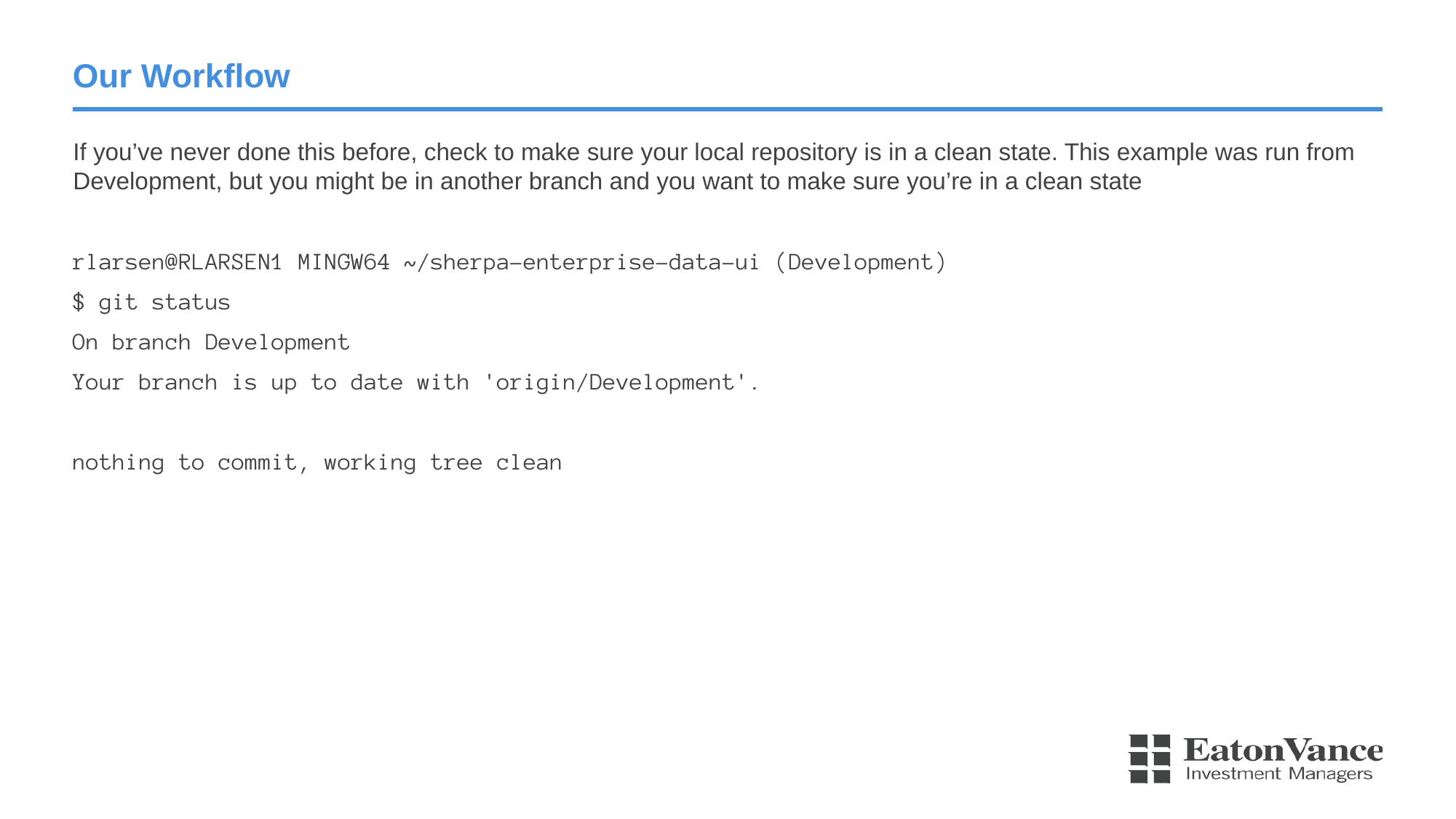

# Our Workflow
If you’ve never done this before, check to make sure your local repository is in a clean state. This example was run from Development, but you might be in another branch and you want to make sure you’re in a clean state

rlarsen@RLARSEN1 MINGW64 ~/sherpa-enterprise-data-ui (Development)
$ git status
On branch Development
Your branch is up to date with 'origin/Development'.

nothing to commit, working tree clean